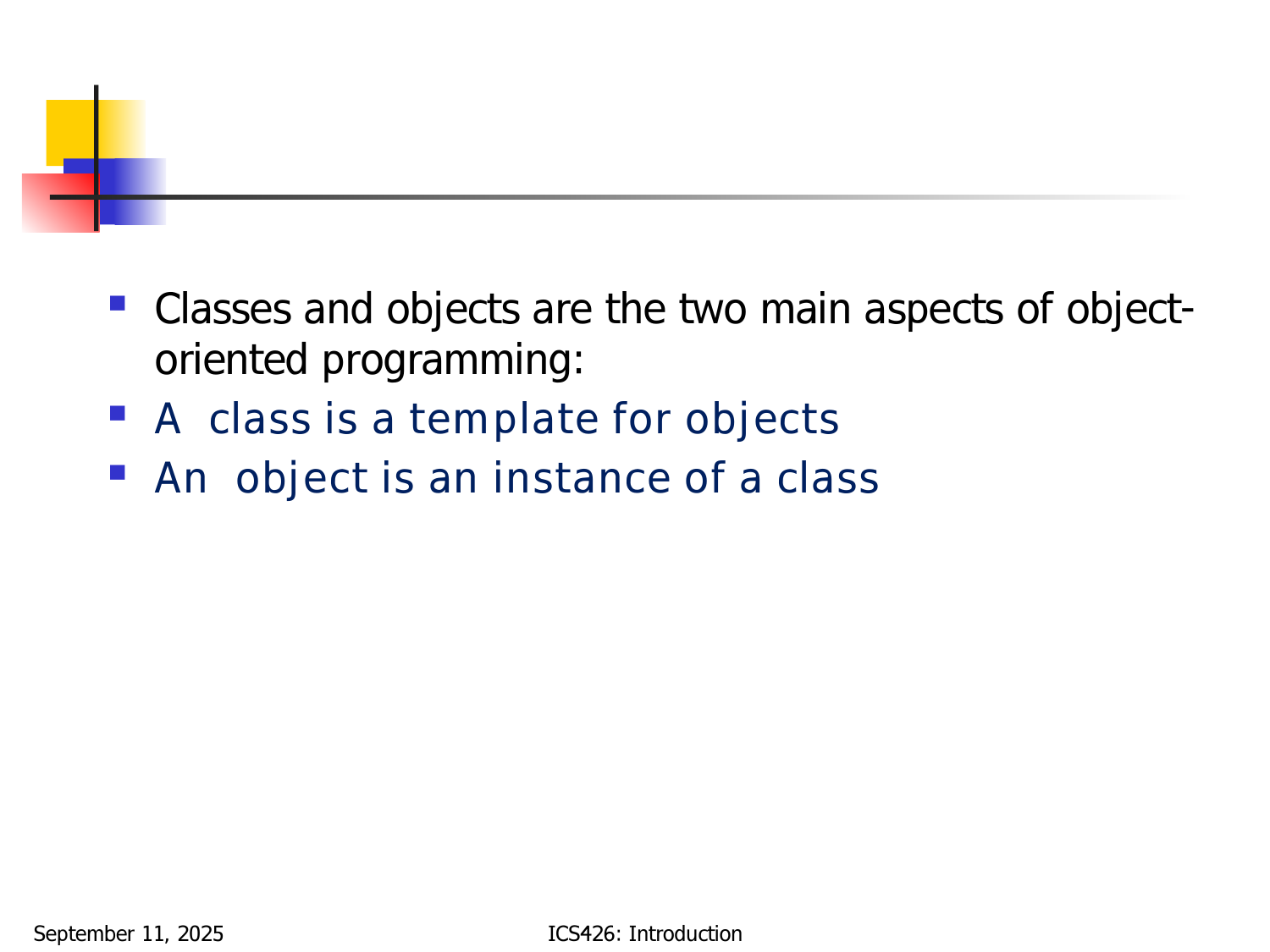

#
Classes and objects are the two main aspects of object-oriented programming:
A  class is a template for objects
An  object is an instance of a class

September 11, 2025
ICS426: Introduction